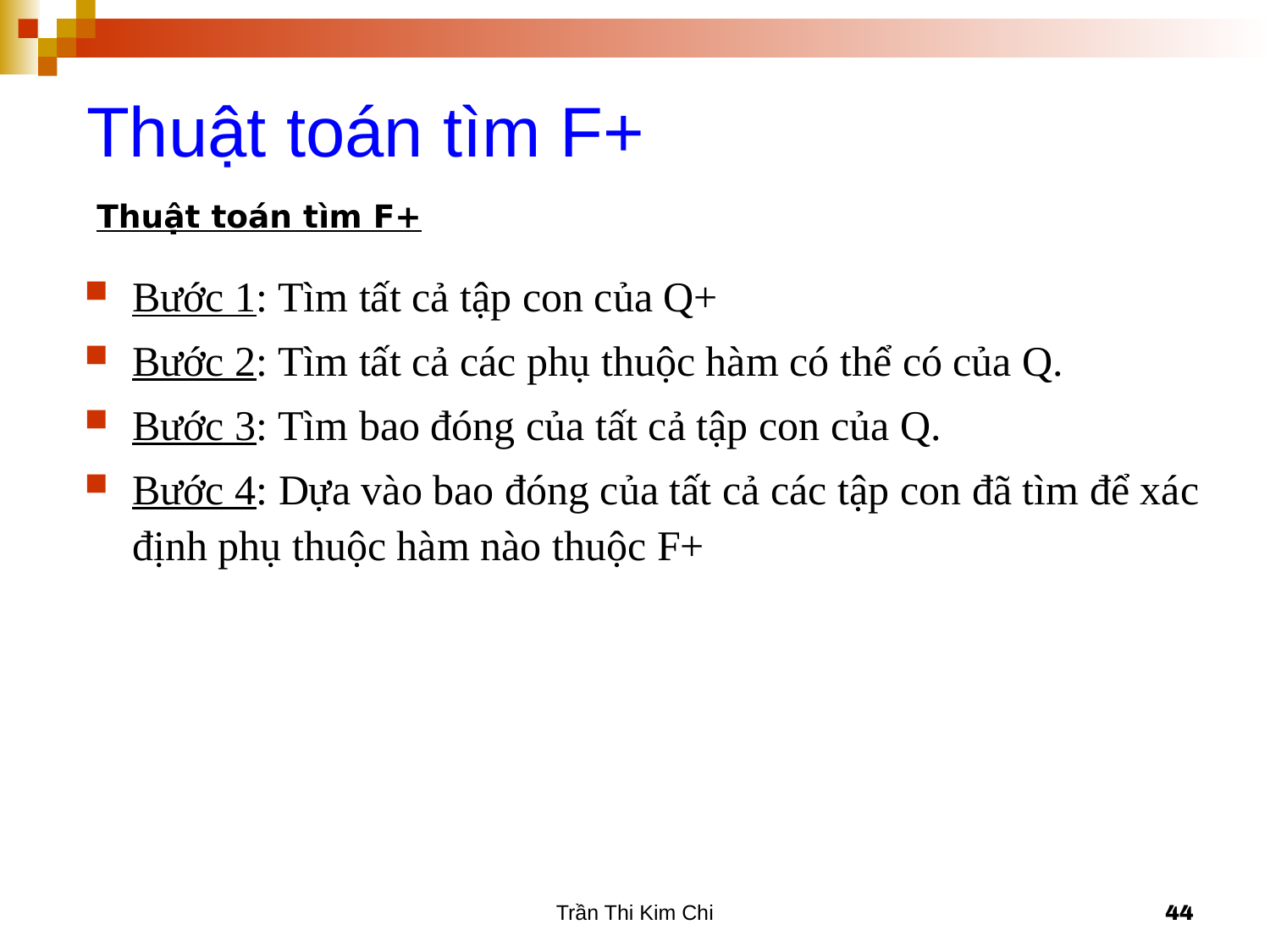

Thuật toán tìm F+
Thuật toán tìm F+

Bước 1: Tìm tất cả tập con của Q+
Bước 2: Tìm tất cả các phụ thuộc hàm có thể có của Q.
Bước 3: Tìm bao đóng của tất cả tập con của Q.
Bước 4: Dựa vào bao đóng của tất cả các tập con đã tìm để xác định phụ thuộc hàm nào thuộc F+
Trần Thi Kim Chi
44